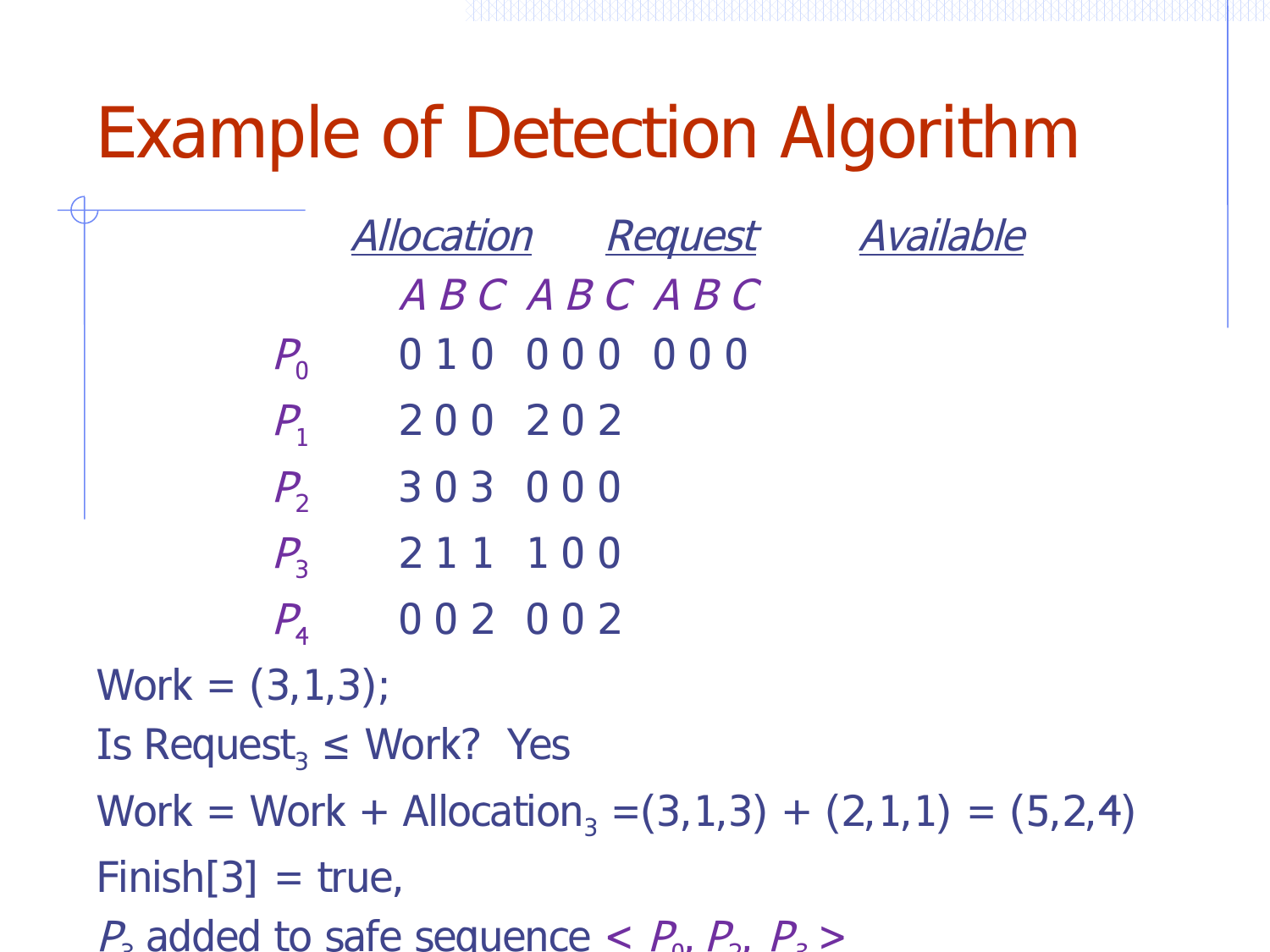

# Example of Detection Algorithm
		Allocation	Request	Available
			A B C 	A B C 	A B C
		P0	0 1 0 	0 0 0 	0 0 0
		P1	2 0 0 	2 0 2
		P2	3 0 3	0 0 0
		P3	2 1 1 	1 0 0
		P4	0 0 2 	0 0 2
Work = (3,1,3);
Is Request3 ≤ Work?  Yes
Work = Work + Allocation3 =(3,1,3) + (2,1,1) = (5,2,4)
Finish[3] = true,
P3 added to safe sequence < P0, P2, P3 >